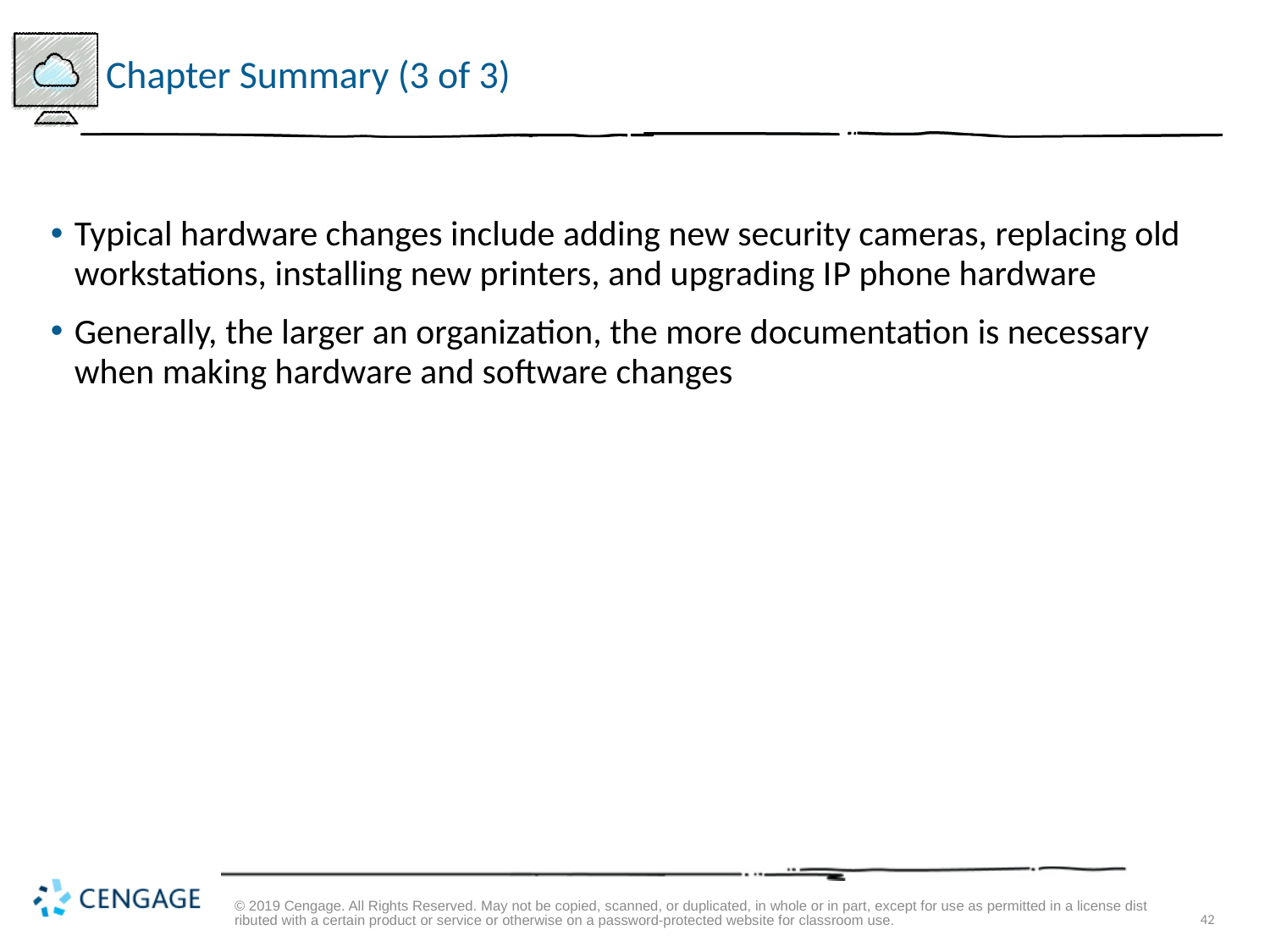

# Chapter Summary (3 of 3)
Typical hardware changes include adding new security cameras, replacing old workstations, installing new printers, and upgrading I P phone hardware
Generally, the larger an organization, the more documentation is necessary when making hardware and software changes
© 2019 Cengage. All Rights Reserved. May not be copied, scanned, or duplicated, in whole or in part, except for use as permitted in a license distributed with a certain product or service or otherwise on a password-protected website for classroom use.